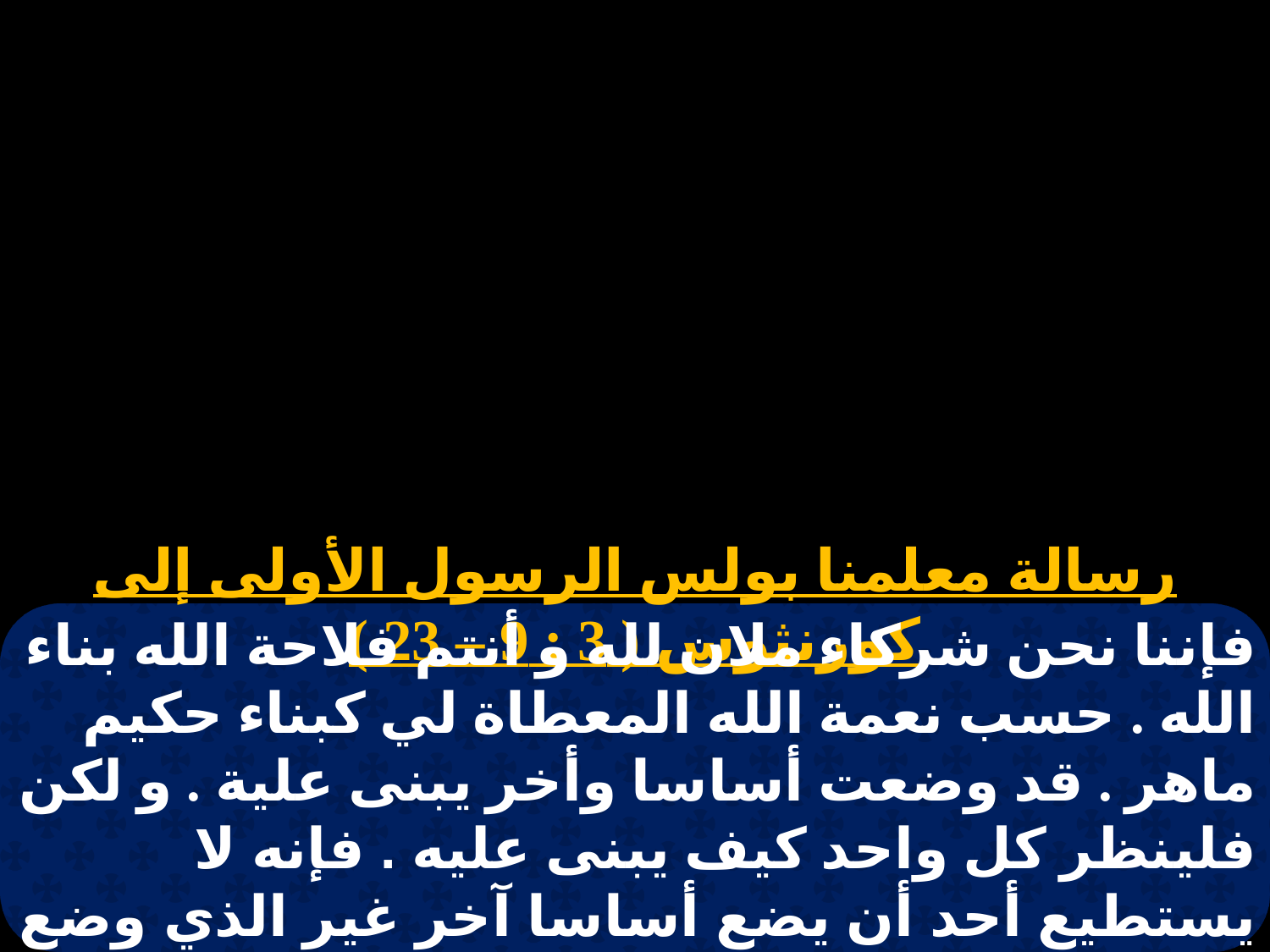

# 4 نسى
رسالة معلمنا بولس الرسول الأولى إلى كورنثوس ( 3 : 9 – 23 )
فإننا نحن شركاء ملان لله و أنتم فلاحة الله بناء الله . حسب نعمة الله المعطاة لي كبناء حكيم ماهر . قد وضعت أساسا وأخر يبنى علية . و لكن فلينظر كل واحد كيف يبنى عليه . فإنه لا يستطيع أحد أن يضع أساسا آخر غير الذي وضع الذي هو يسوع المسيح. وإن كان واحد يبنى على هذا الأساس ذهبا فضة حجارة كريمة حطباً عشباً قشاً .